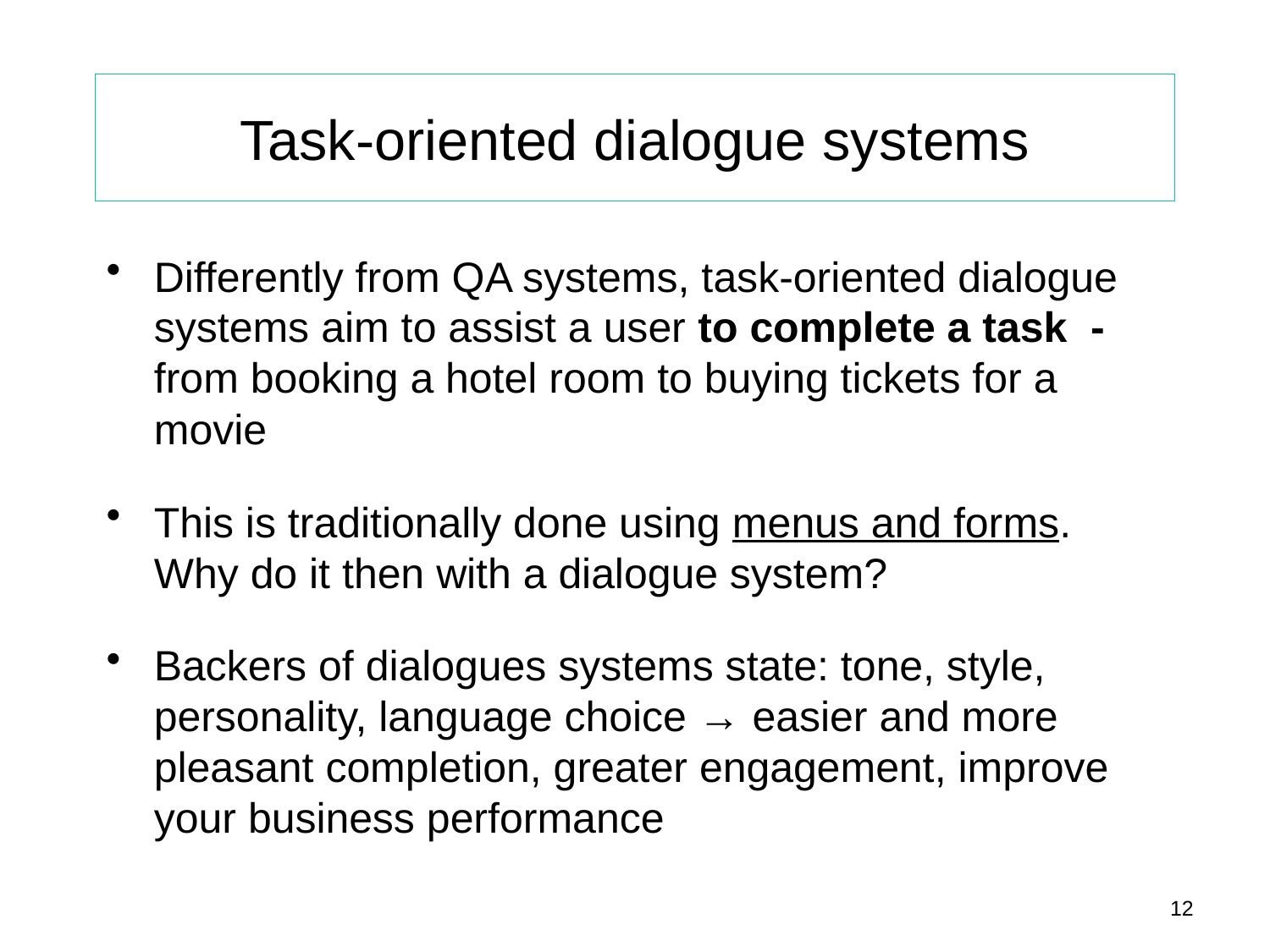

# Task-oriented dialogue systems
Differently from QA systems, task-oriented dialogue systems aim to assist a user to complete a task  - from booking a hotel room to buying tickets for a movie
This is traditionally done using menus and forms. Why do it then with a dialogue system?
Backers of dialogues systems state: tone, style, personality, language choice → easier and more pleasant completion, greater engagement, improve your business performance
12